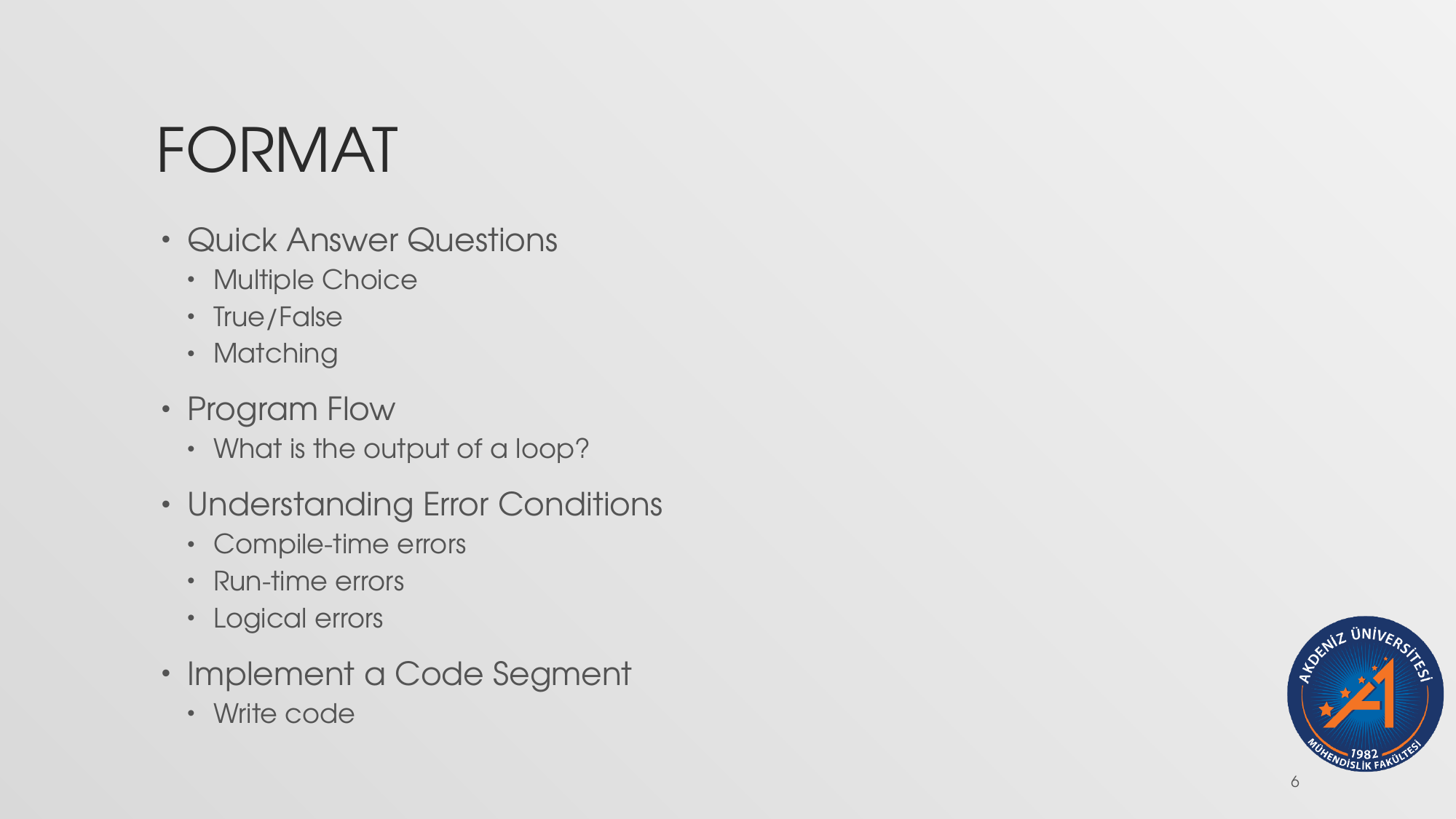

# Format
Quick Answer Questions
Multiple Choice
True/False
Matching
Program Flow
What is the output of a loop?
Understanding Error Conditions
Compile-time errors
Run-time errors
Logical errors
Implement a Code Segment
Write code

6